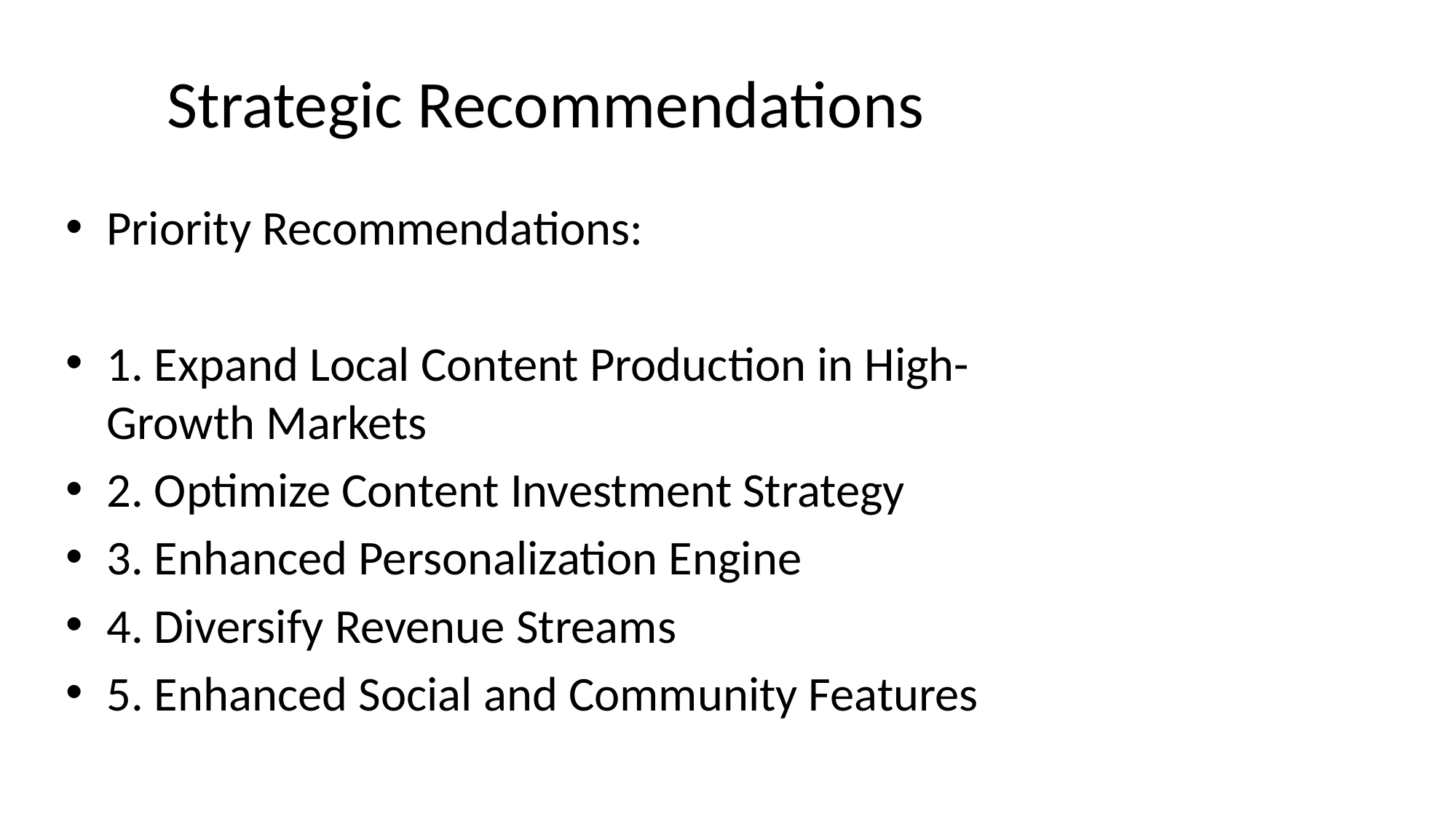

# Strategic Recommendations
Priority Recommendations:

1. Expand Local Content Production in High-Growth Markets
2. Optimize Content Investment Strategy
3. Enhanced Personalization Engine
4. Diversify Revenue Streams
5. Enhanced Social and Community Features